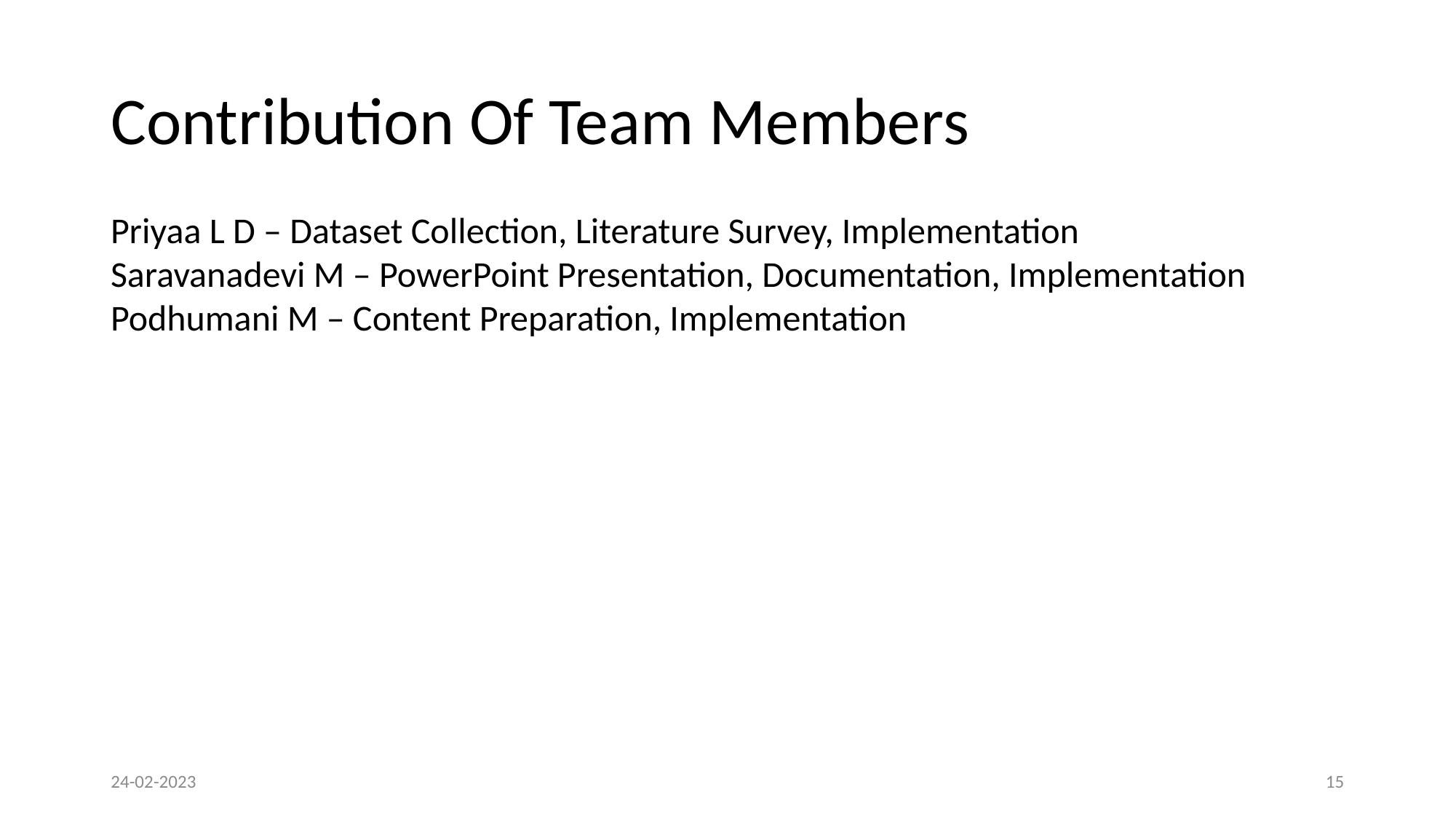

# Contribution Of Team Members
Priyaa L D – Dataset Collection, Literature Survey, Implementation
Saravanadevi M – PowerPoint Presentation, Documentation, Implementation
Podhumani M – Content Preparation, Implementation
24-02-2023
15